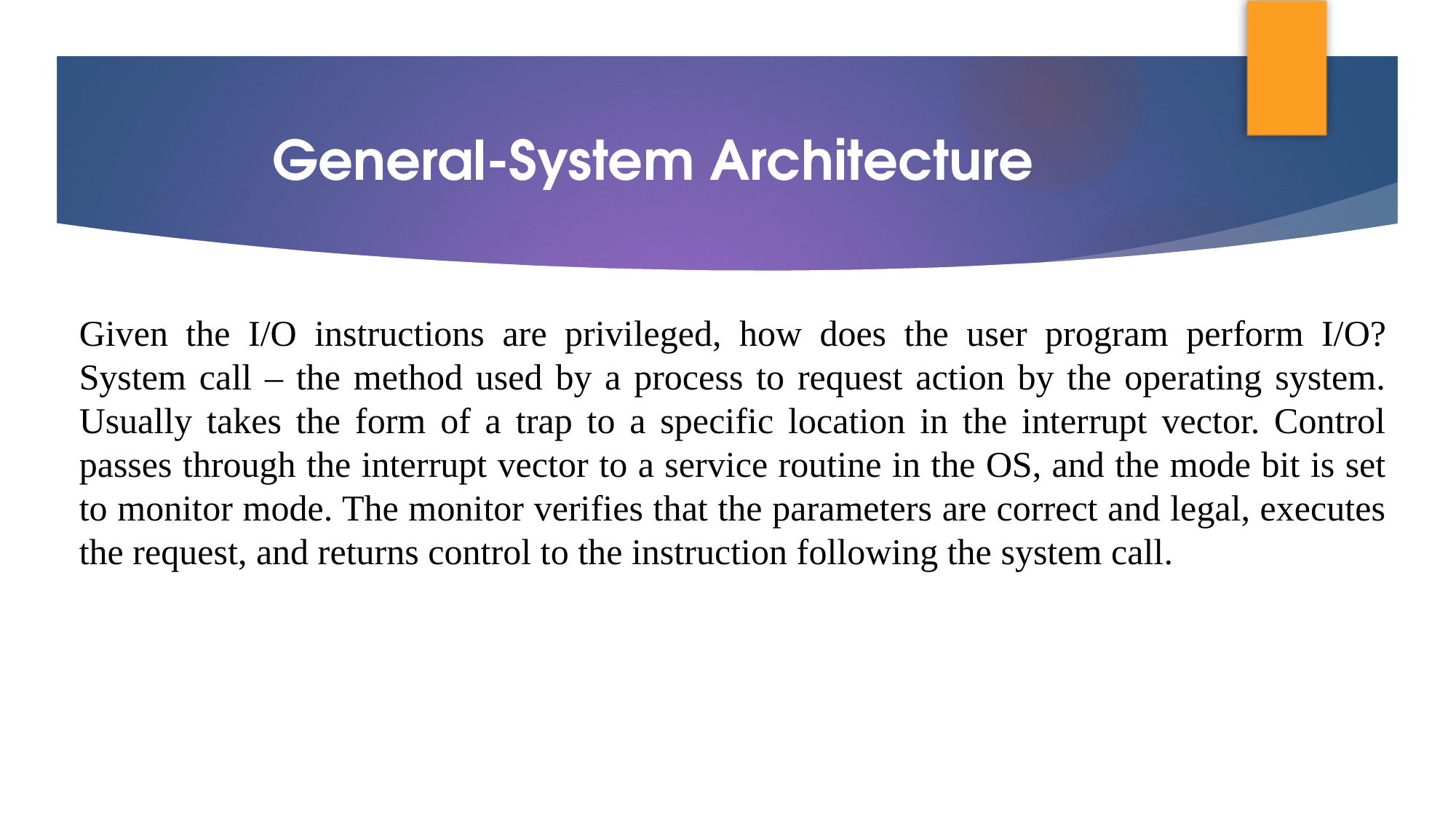

# General-System Architecture

Given the I/O instructions are privileged, how does the user program perform I/O? System call – the method used by a process to request action by the operating system. Usually takes the form of a trap to a specific location in the interrupt vector. Control passes through the interrupt vector to a service routine in the OS, and the mode bit is set to monitor mode. The monitor verifies that the parameters are correct and legal, executes the request, and returns control to the instruction following the system call.